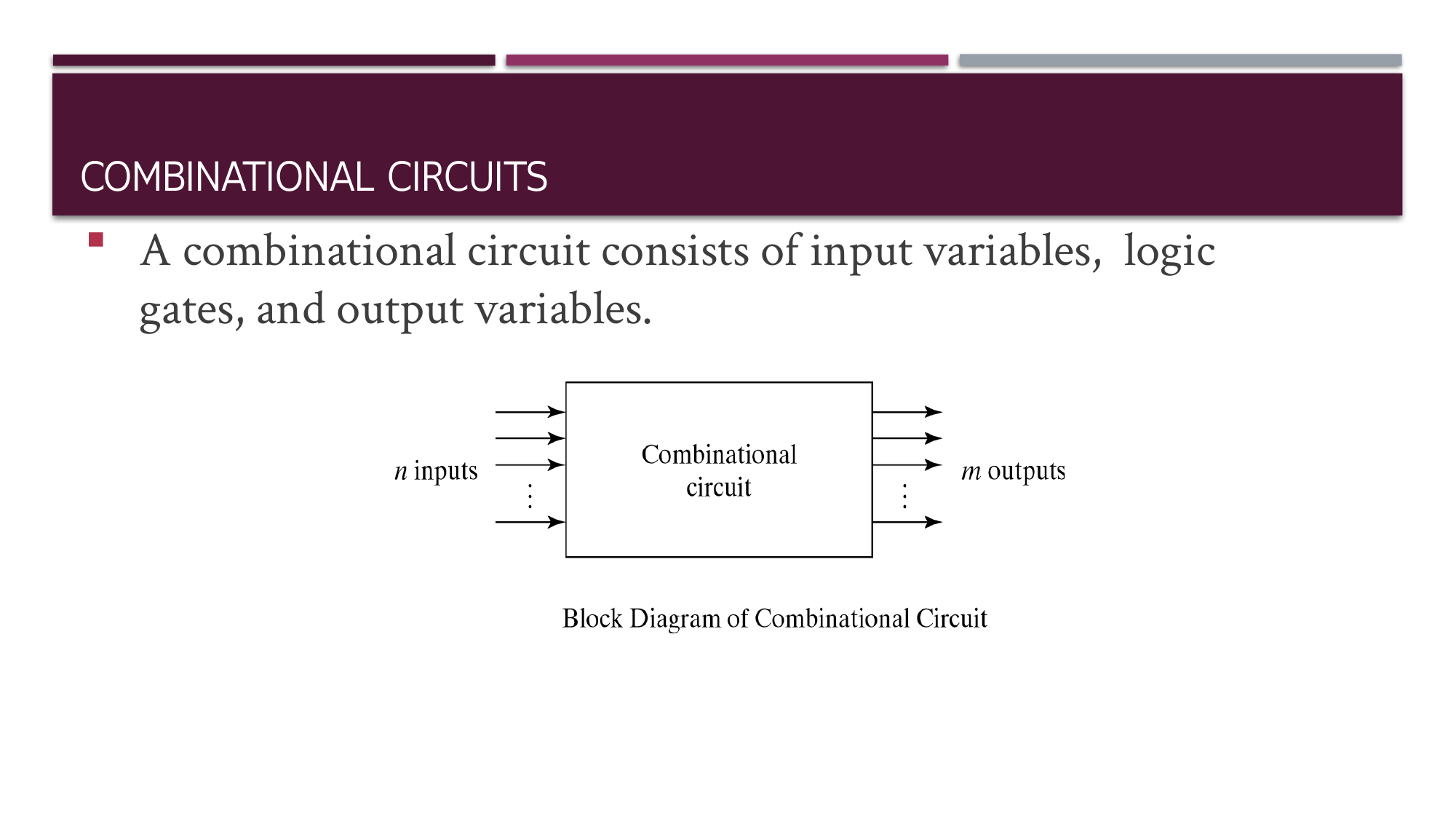

# Combinational circuits
A combinational circuit consists of input variables,  logic gates, and output variables.

5